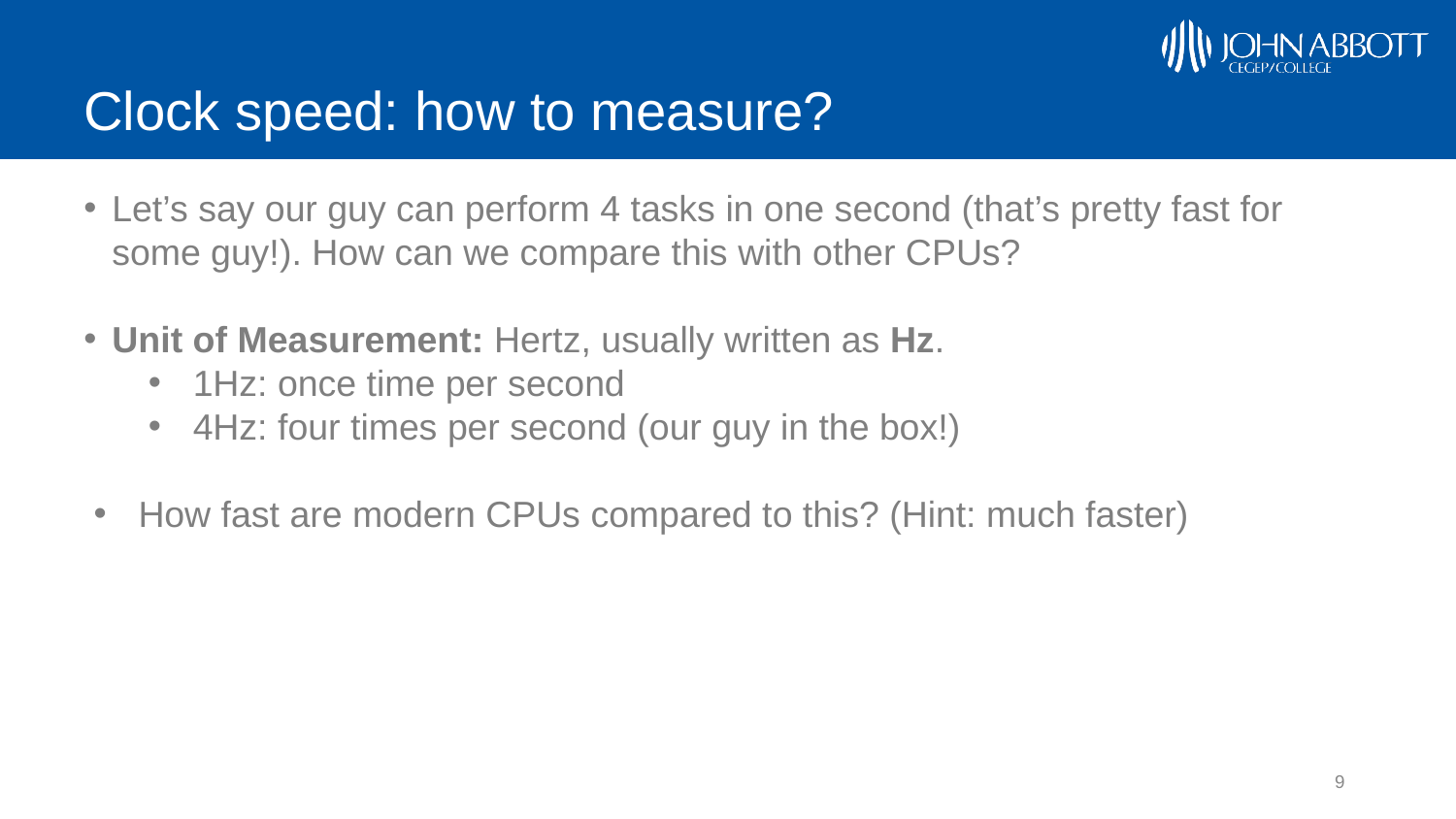

# Clock speed: how to measure?
Let’s say our guy can perform 4 tasks in one second (that’s pretty fast for some guy!). How can we compare this with other CPUs?
Unit of Measurement: Hertz, usually written as Hz.
1Hz: once time per second
4Hz: four times per second (our guy in the box!)
How fast are modern CPUs compared to this? (Hint: much faster)

9